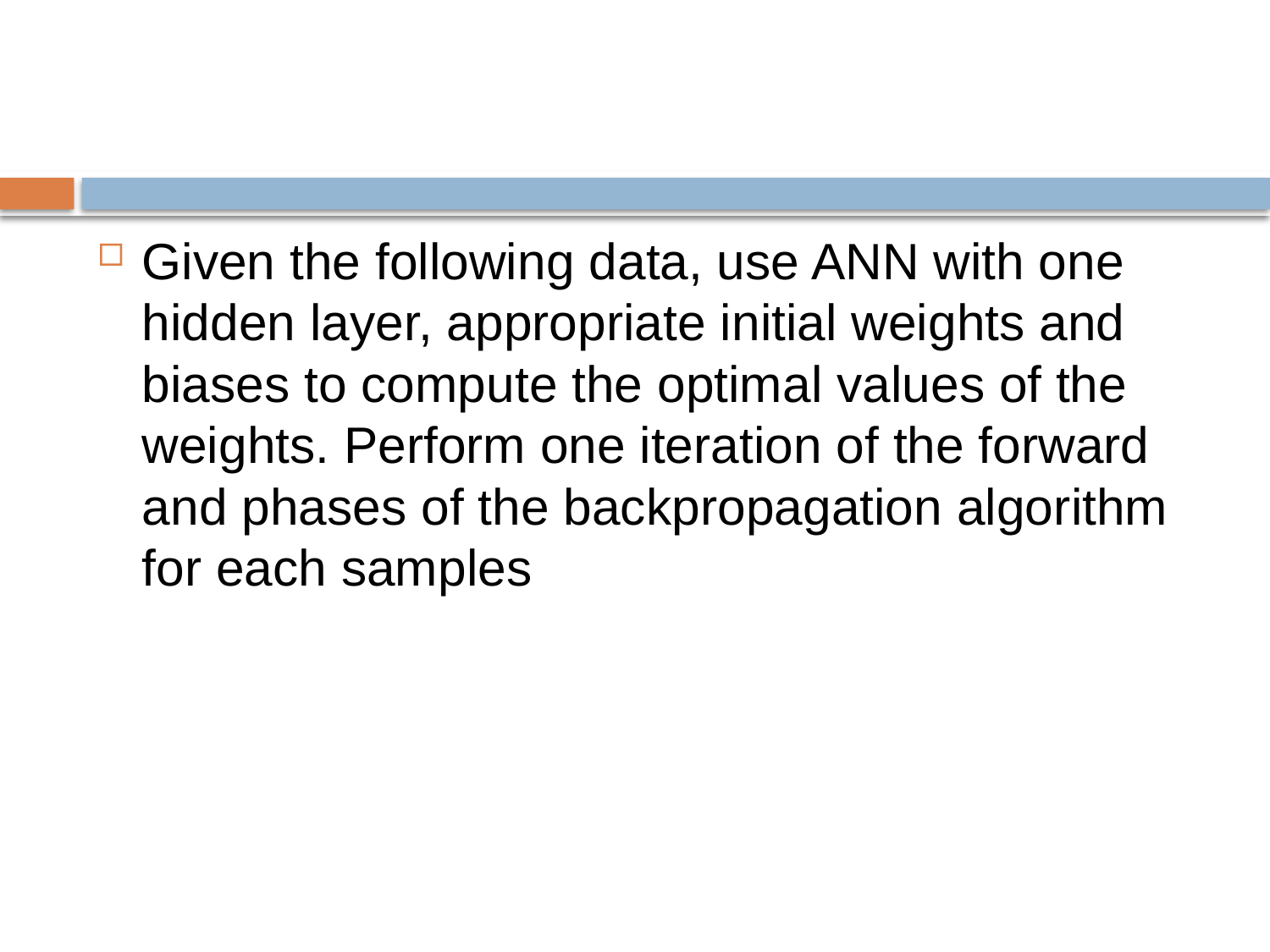

#
Given the following data, use ANN with one hidden layer, appropriate initial weights and biases to compute the optimal values of the weights. Perform one iteration of the forward and phases of the backpropagation algorithm for each samples